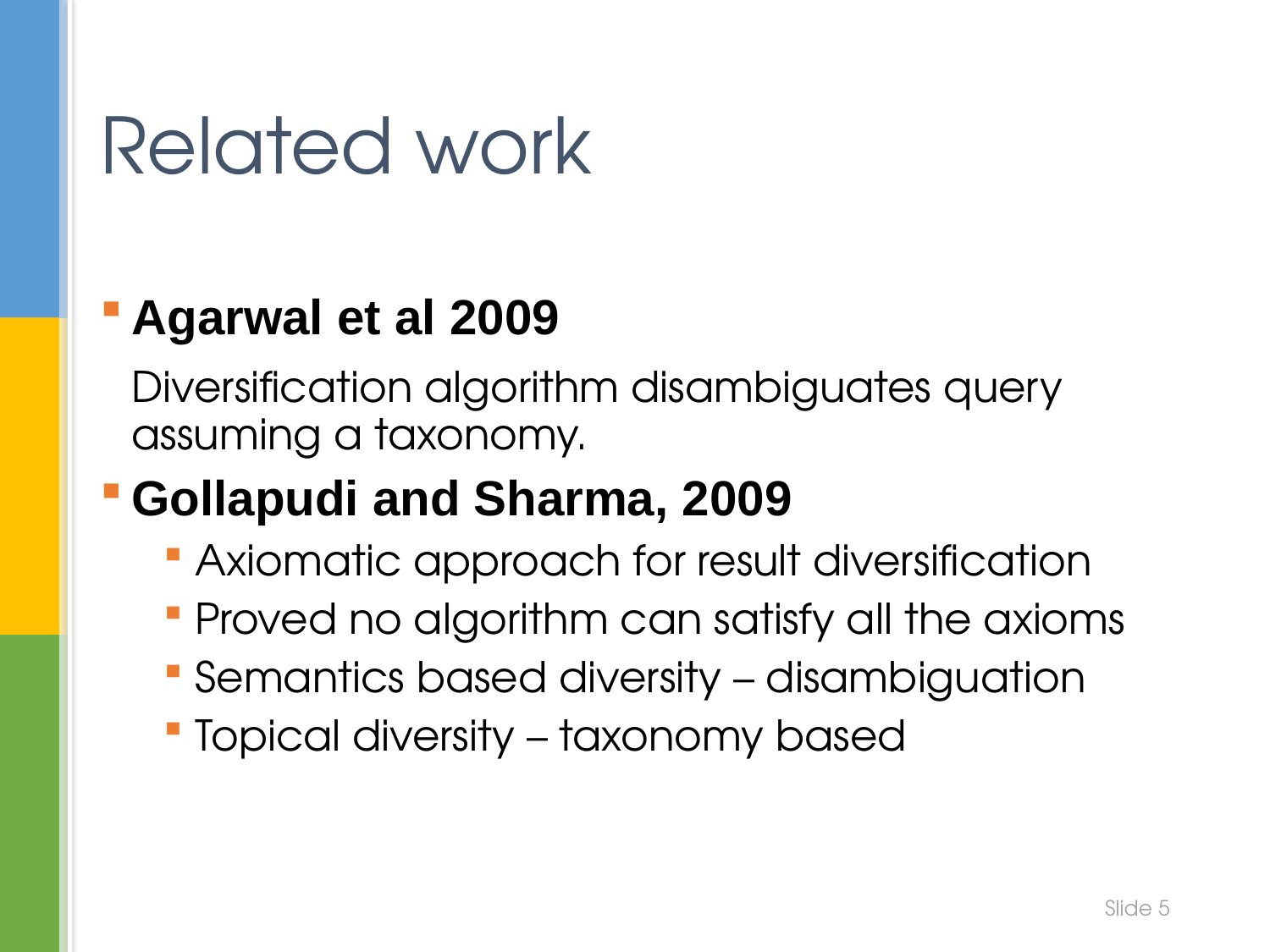

# Related work

Agarwal et al 2009
	Diversification algorithm disambiguates query assuming a taxonomy.
Gollapudi and Sharma, 2009
Axiomatic approach for result diversification
Proved no algorithm can satisfy all the axioms
Semantics based diversity – disambiguation
Topical diversity – taxonomy based
5